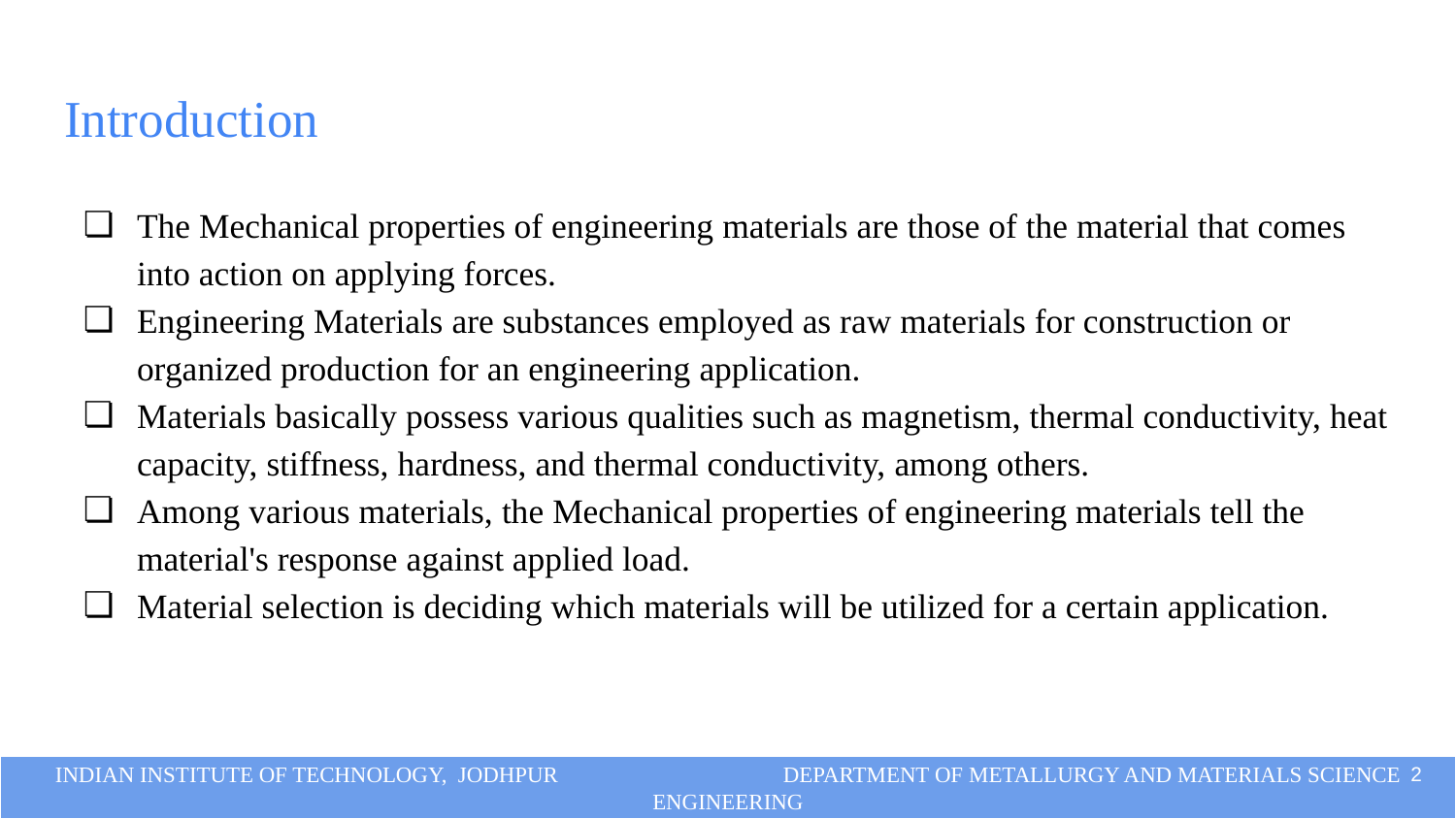

# Introduction
The Mechanical properties of engineering materials are those of the material that comes into action on applying forces.
Engineering Materials are substances employed as raw materials for construction or organized production for an engineering application.
Materials basically possess various qualities such as magnetism, thermal conductivity, heat capacity, stiffness, hardness, and thermal conductivity, among others.
Among various materials, the Mechanical properties of engineering materials tell the material's response against applied load.
Material selection is deciding which materials will be utilized for a certain application.
2
INDIAN INSTITUTE OF TECHNOLOGY,  JODHPUR 		DEPARTMENT OF METALLURGY AND MATERIALS SCIENCE ENGINEERING